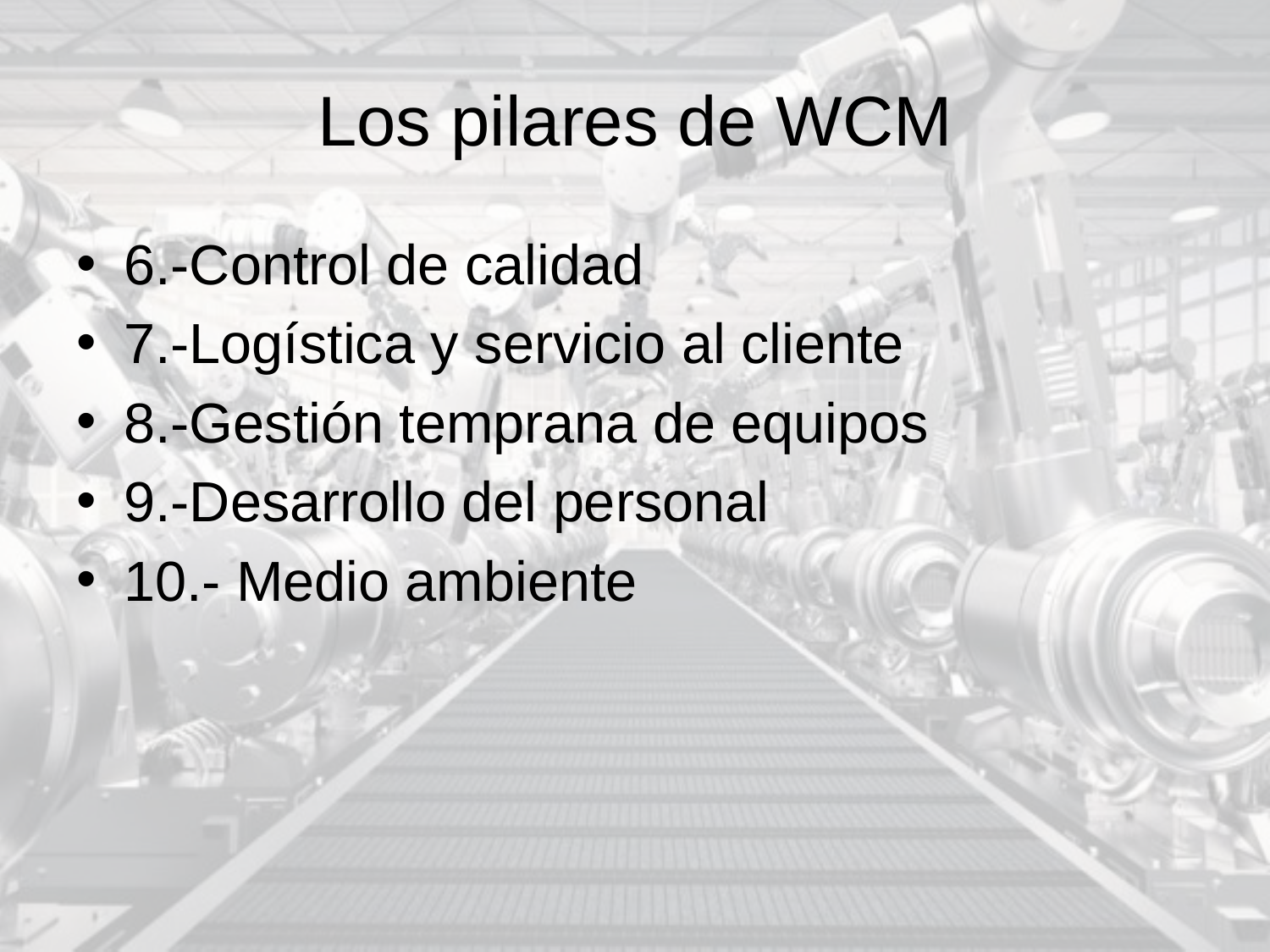

# Los pilares de WCM
6.-Control de calidad
7.-Logística y servicio al cliente
8.-Gestión temprana de equipos
9.-Desarrollo del personal
10.- Medio ambiente